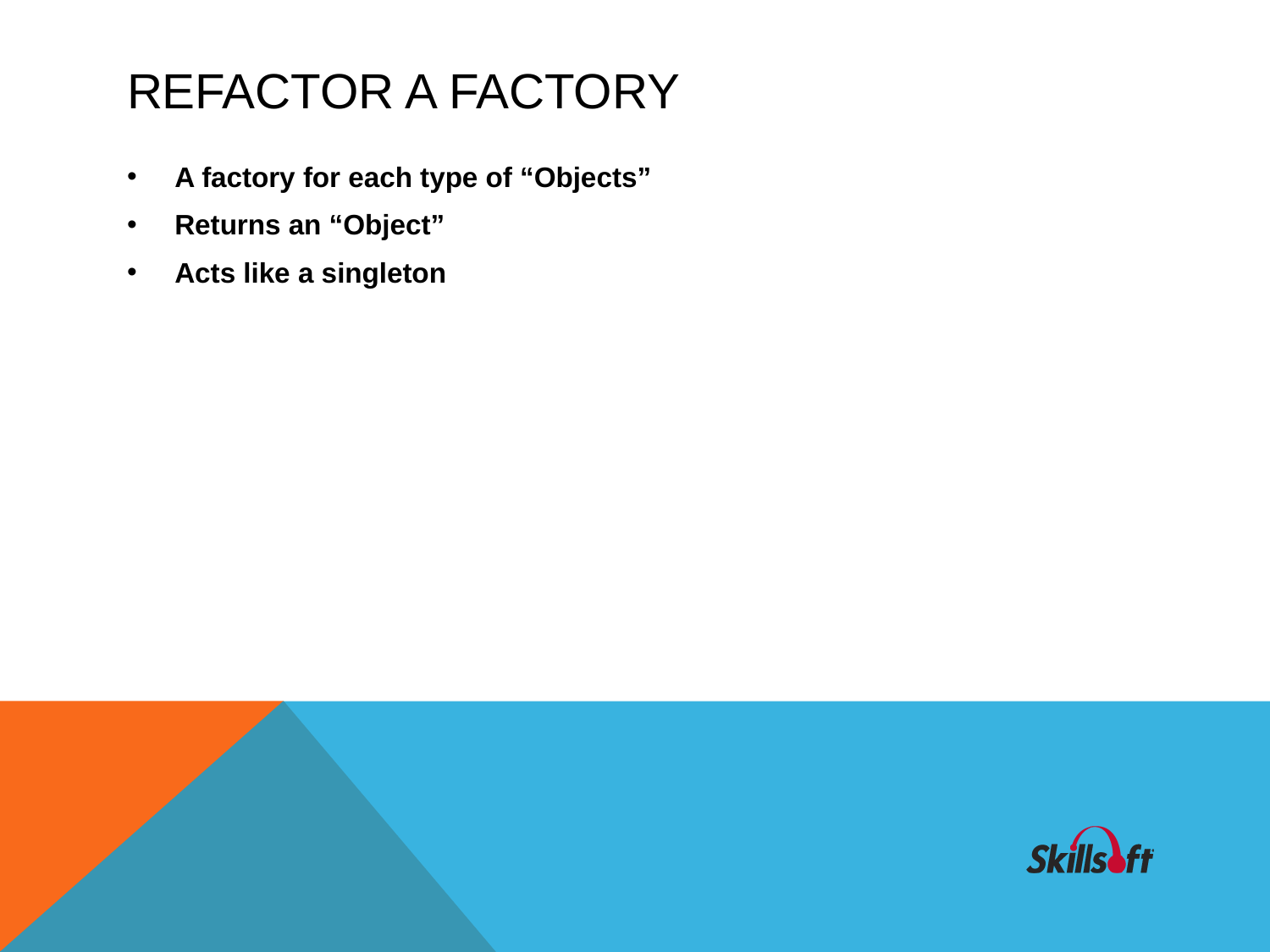

# Refactor a factory
A factory for each type of “Objects”
Returns an “Object”
Acts like a singleton